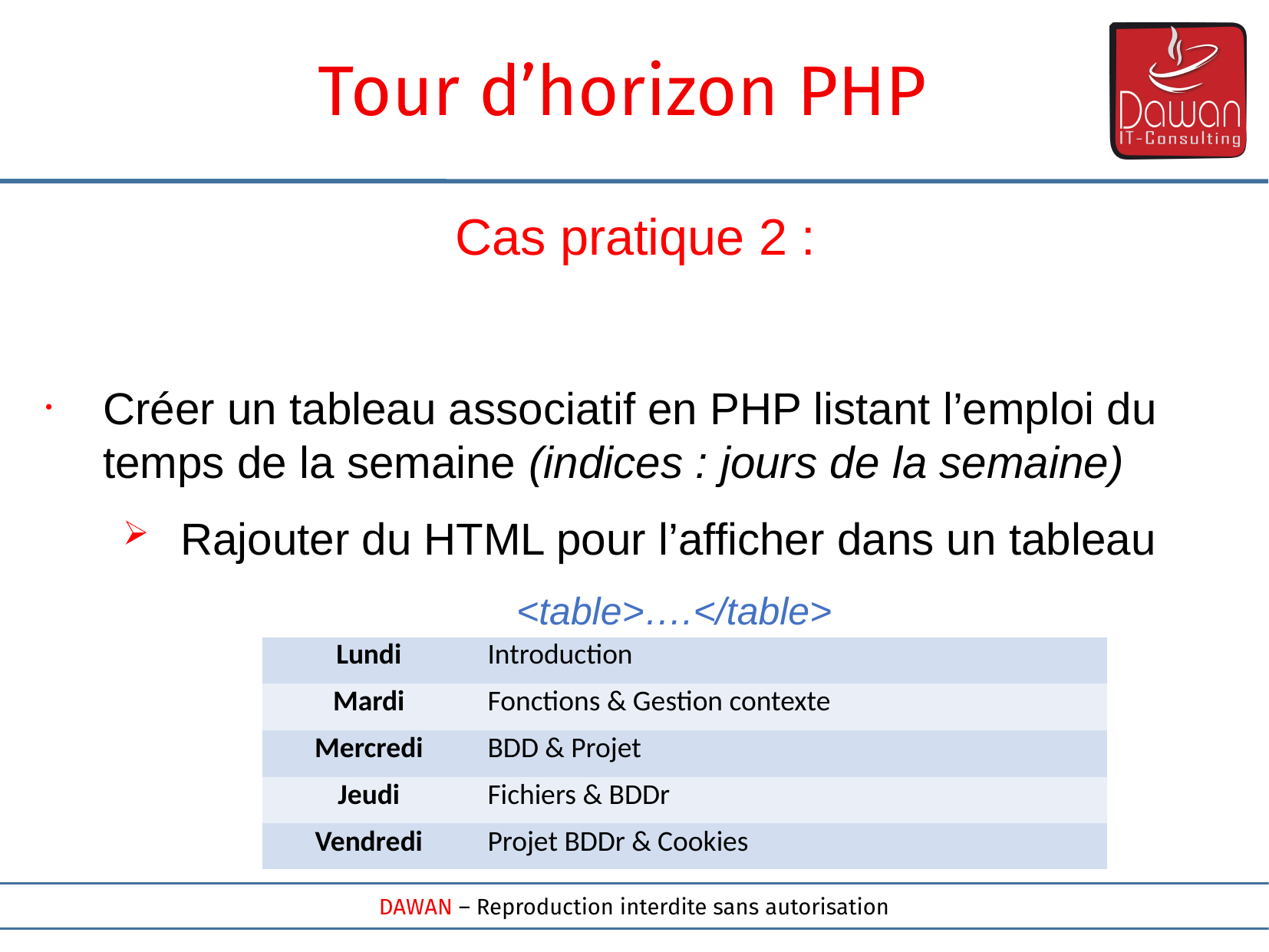

Tour d’horizon PHP
Cas pratique 2 :

Créer un tableau associatif en PHP listant l’emploi du temps de la semaine (indices : jours de la semaine)
Rajouter du HTML pour l’afficher dans un tableau
<table>….</table>
| Lundi | Introduction |
| --- | --- |
| Mardi | Fonctions & Gestion contexte |
| Mercredi | BDD & Projet |
| Jeudi | Fichiers & BDDr |
| Vendredi | Projet BDDr & Cookies |